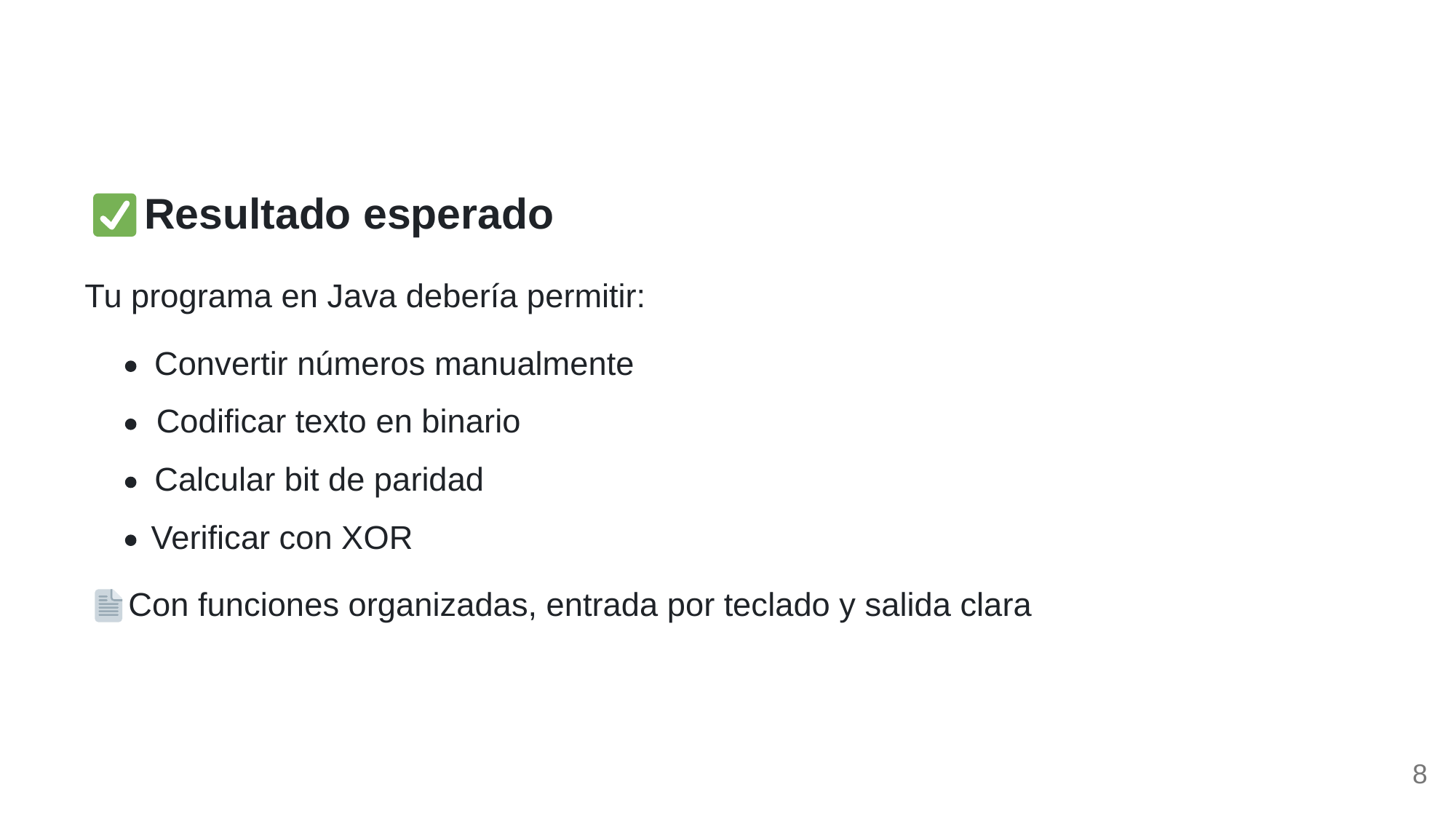

Resultado esperado

Tu programa en Java debería permitir:
Convertir números manualmente

Codificar texto en binario

Calcular bit de paridad

Verificar con XOR

 Con funciones organizadas, entrada por teclado y salida clara

8